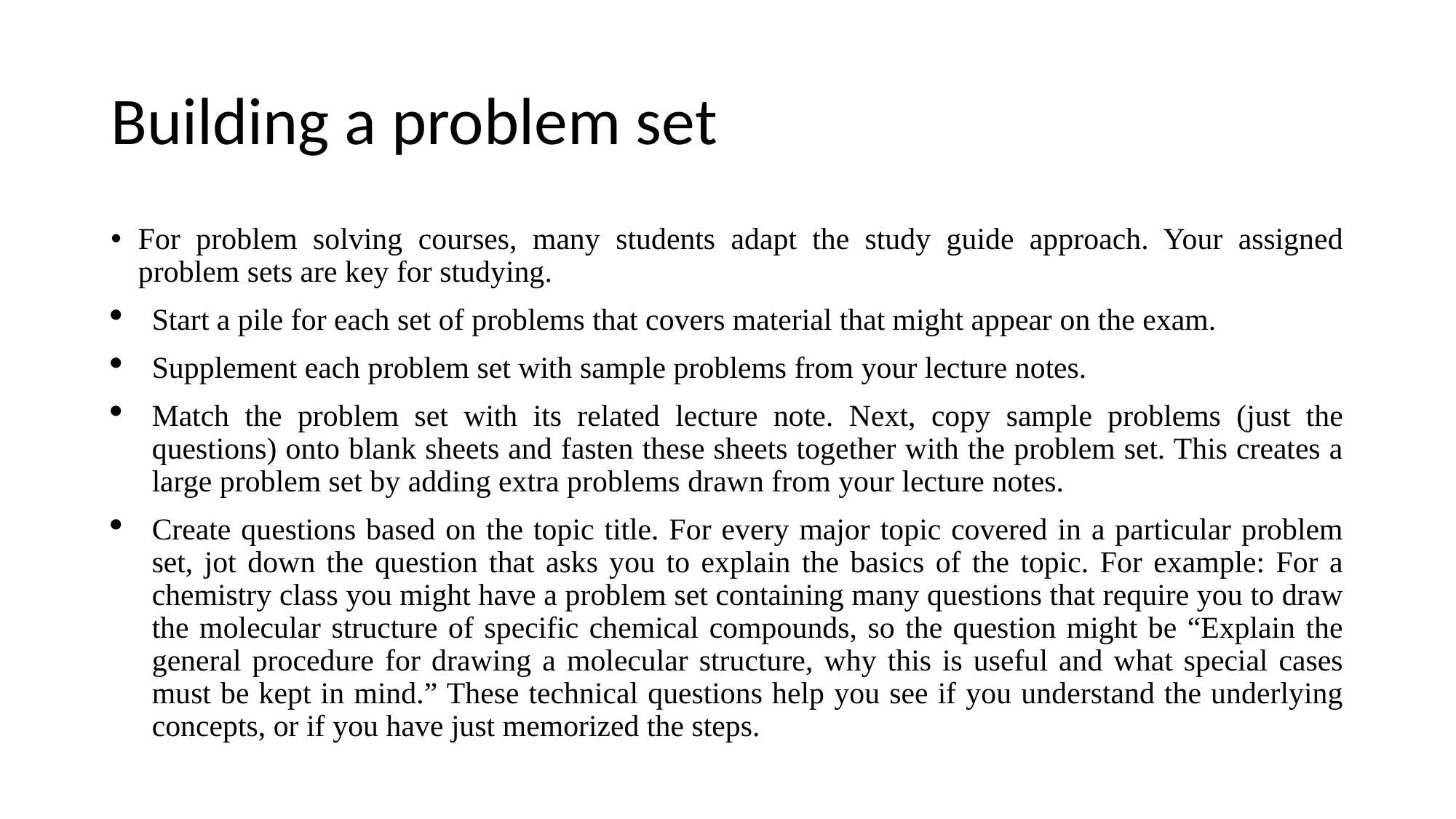

# Building a problem set
For problem solving courses, many students adapt the study guide approach. Your assigned problem sets are key for studying.
Start a pile for each set of problems that covers material that might appear on the exam.
Supplement each problem set with sample problems from your lecture notes.
Match the problem set with its related lecture note. Next, copy sample problems (just the questions) onto blank sheets and fasten these sheets together with the problem set. This creates a large problem set by adding extra problems drawn from your lecture notes.
Create questions based on the topic title. For every major topic covered in a particular problem set, jot down the question that asks you to explain the basics of the topic. For example: For a chemistry class you might have a problem set containing many questions that require you to draw the molecular structure of specific chemical compounds, so the question might be “Explain the general procedure for drawing a molecular structure, why this is useful and what special cases must be kept in mind.” These technical questions help you see if you understand the underlying concepts, or if you have just memorized the steps.